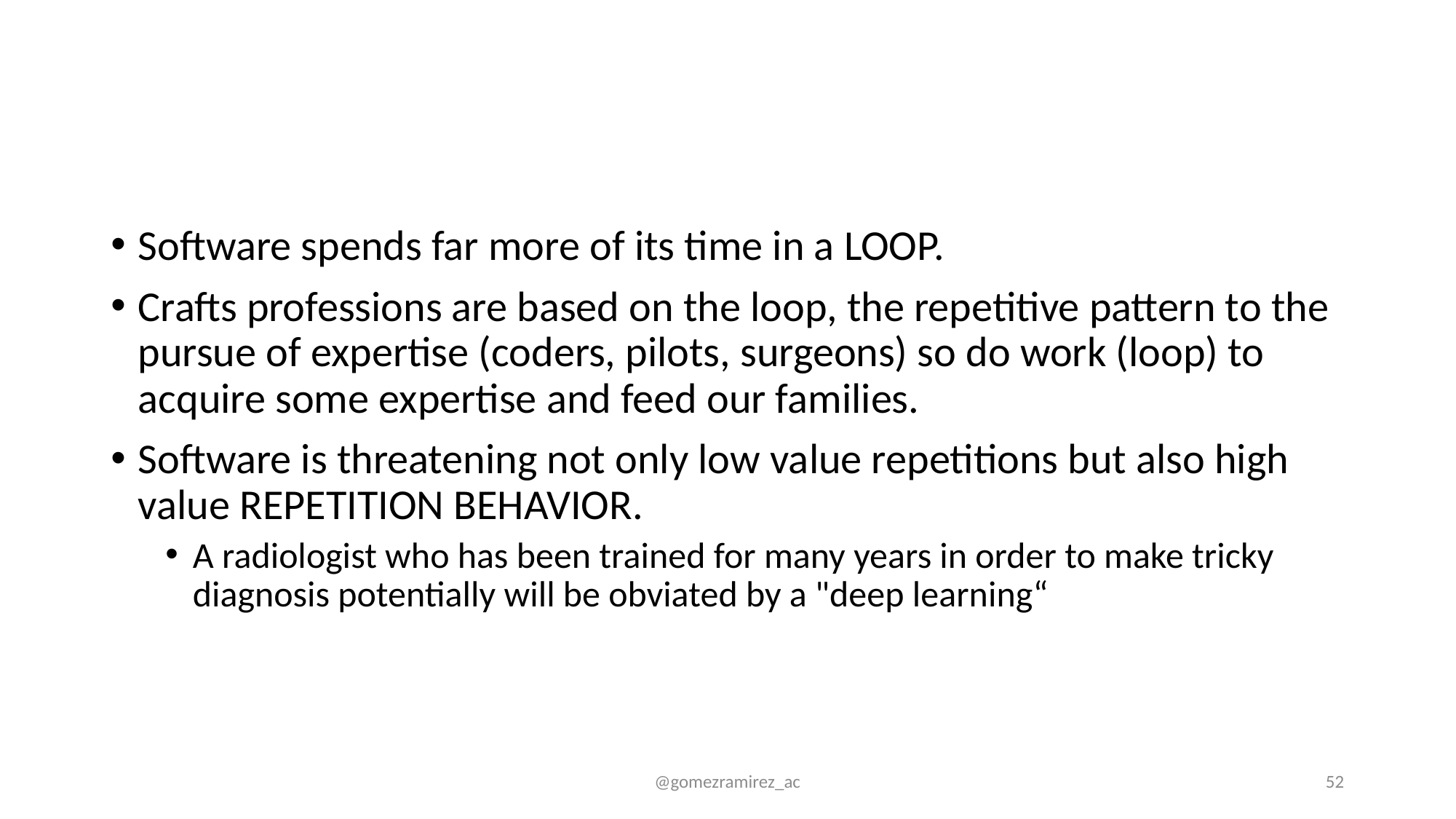

#
Software spends far more of its time in a LOOP.
Crafts professions are based on the loop, the repetitive pattern to the pursue of expertise (coders, pilots, surgeons) so do work (loop) to acquire some expertise and feed our families.
Software is threatening not only low value repetitions but also high value REPETITION BEHAVIOR.
A radiologist who has been trained for many years in order to make tricky diagnosis potentially will be obviated by a "deep learning“

@gomezramirez_ac
52